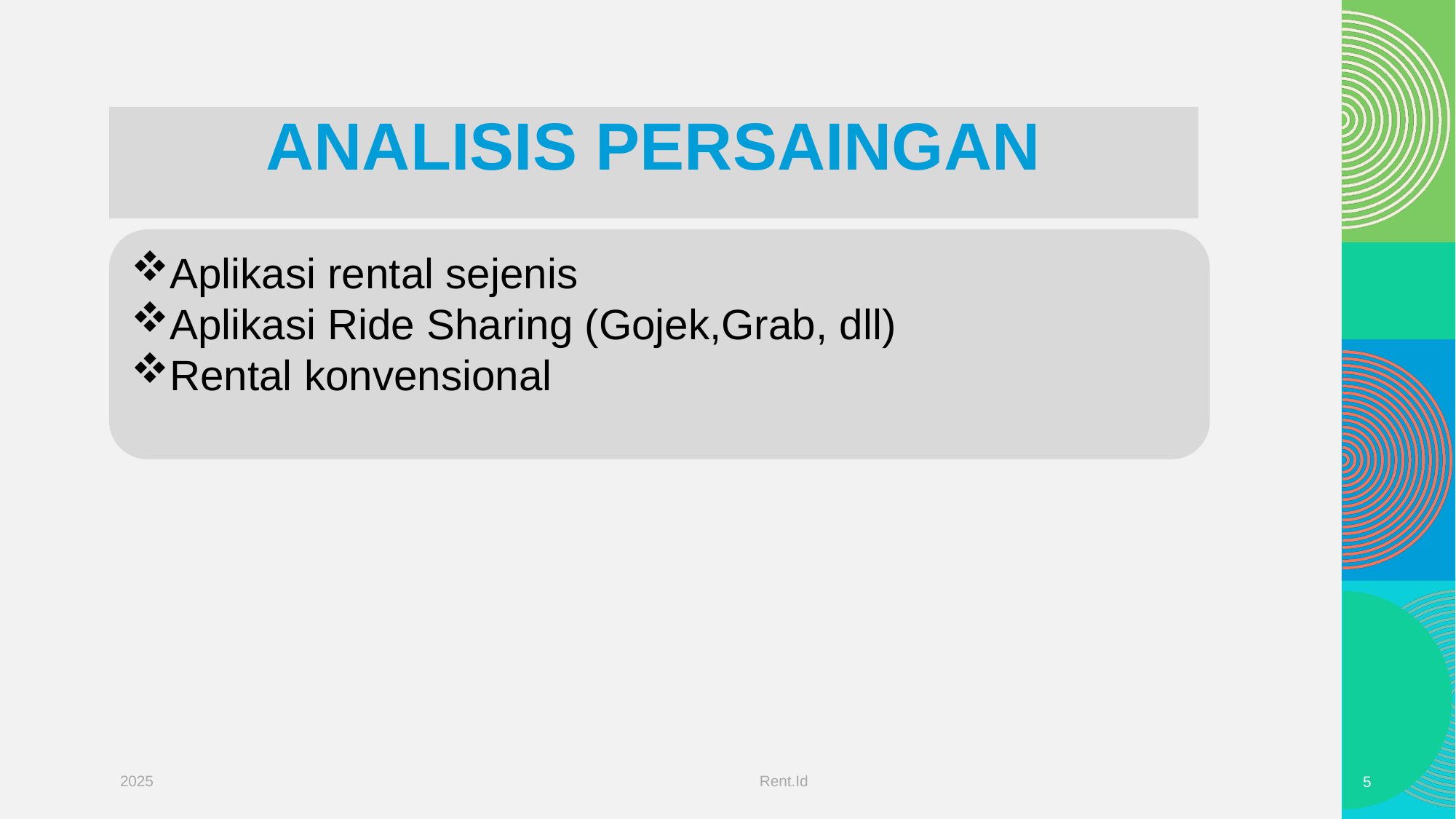

# Analisis persaingan
Aplikasi rental sejenis
Aplikasi Ride Sharing (Gojek,Grab, dll)
Rental konvensional

Rent.Id
2025
5